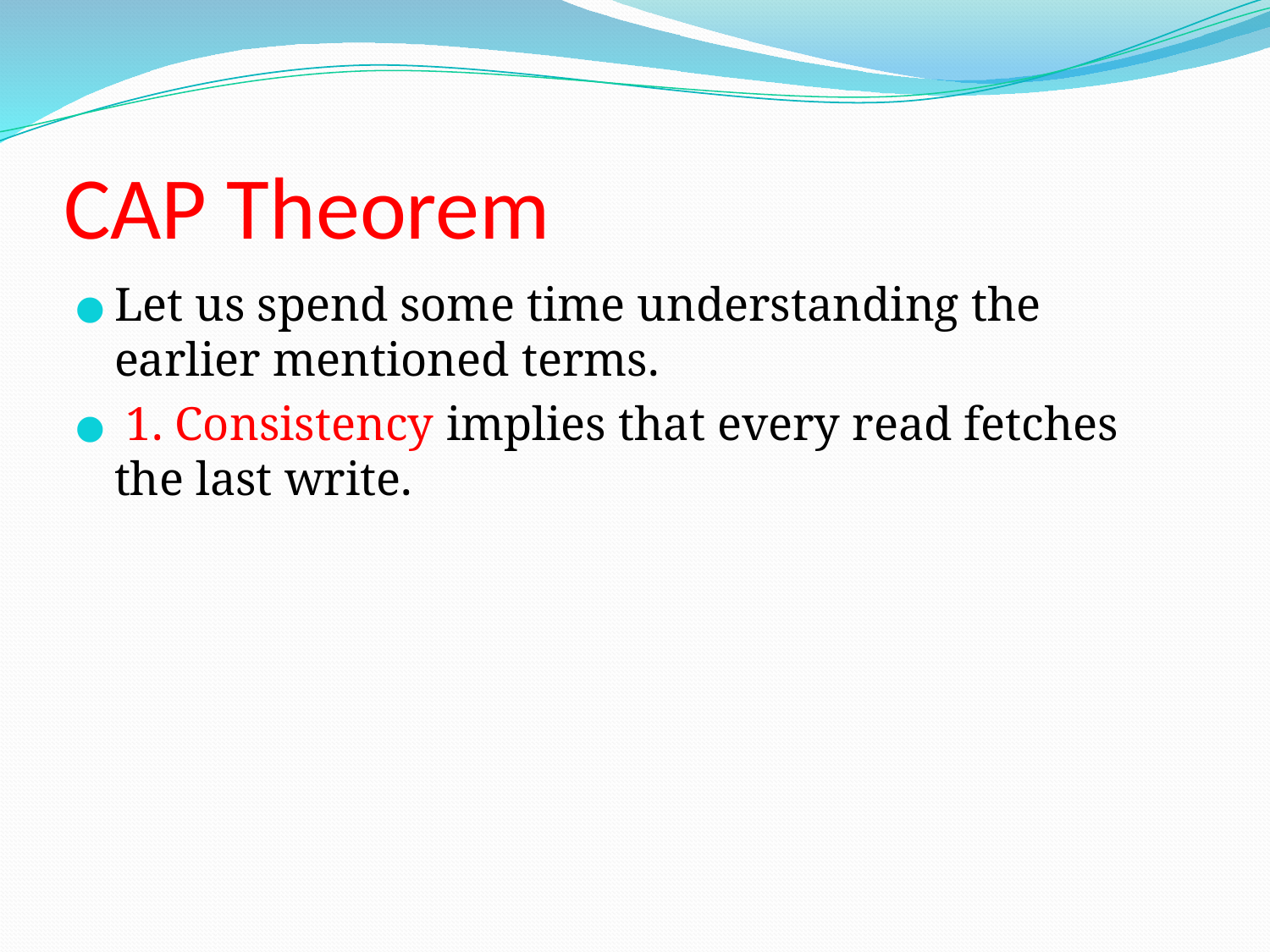

# CAP Theorem
Let us spend some time understanding the earlier mentioned terms.
 1. Consistency implies that every read fetches the last write.